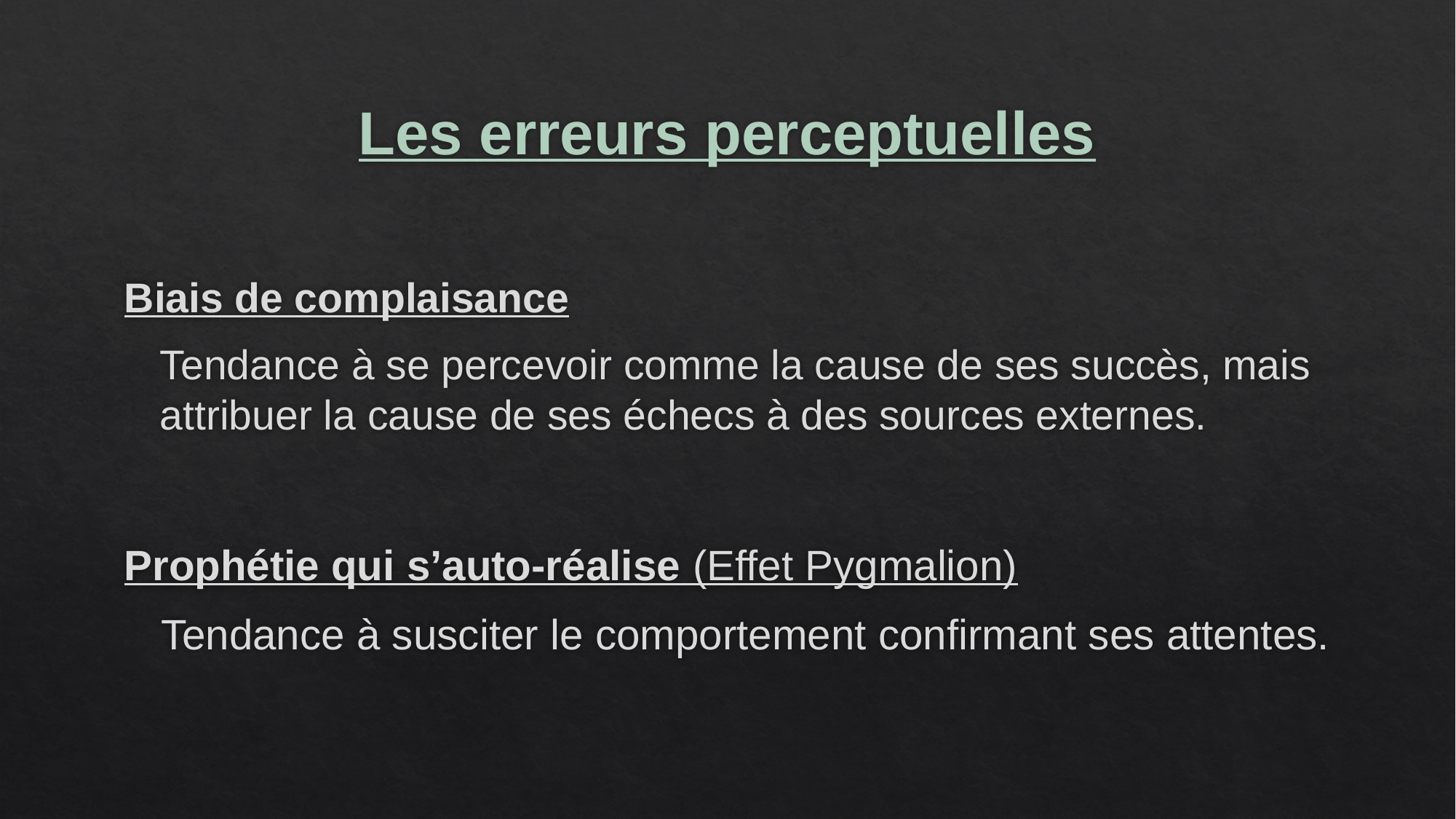

# Les erreurs perceptuelles
Biais de complaisance
	Tendance à se percevoir comme la cause de ses succès, mais attribuer la cause de ses échecs à des sources externes.
Prophétie qui s’auto-réalise (Effet Pygmalion)
	Tendance à susciter le comportement confirmant ses attentes.